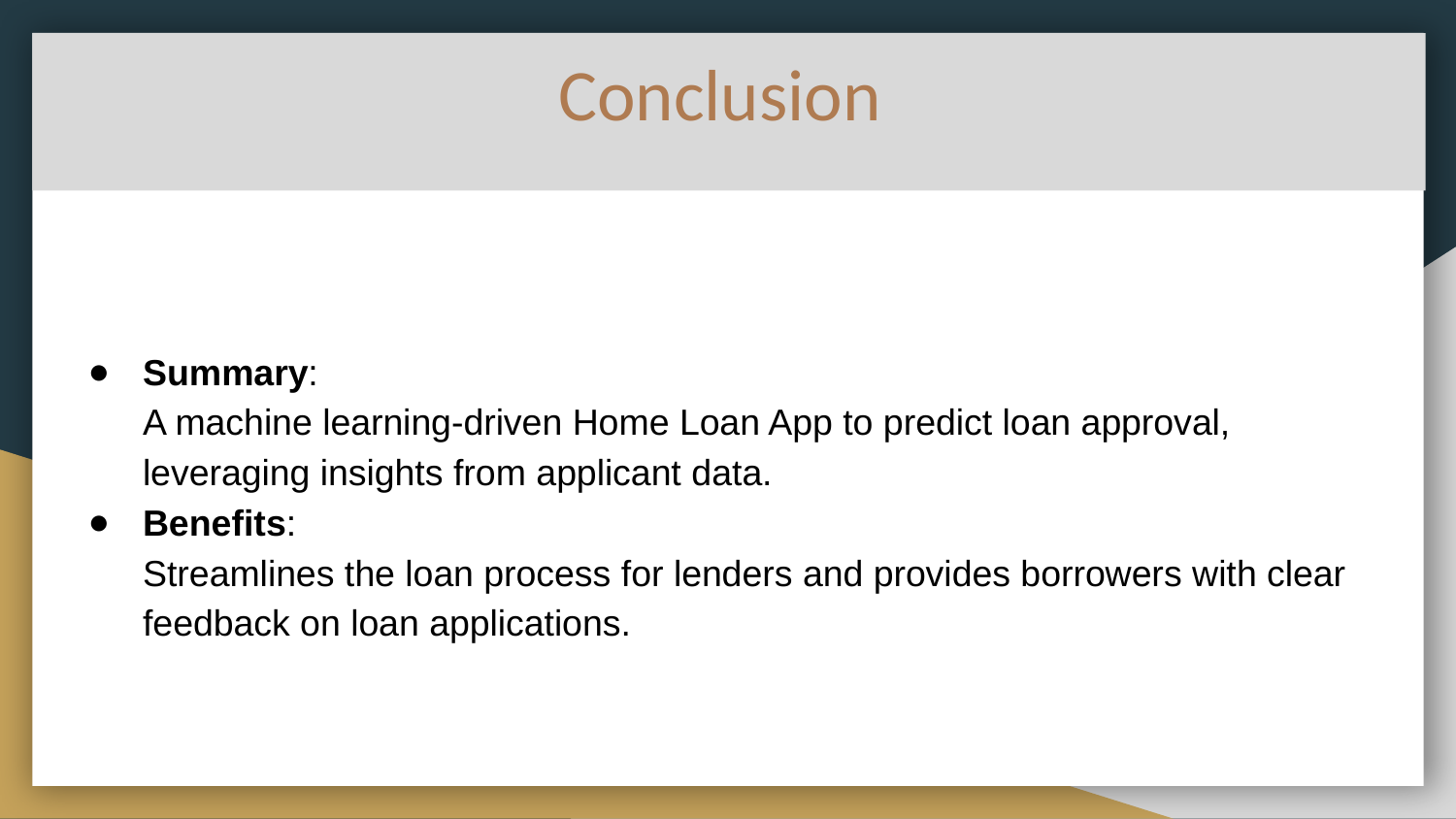

# Conclusion

Summary:
A machine learning-driven Home Loan App to predict loan approval, leveraging insights from applicant data.
Benefits:
Streamlines the loan process for lenders and provides borrowers with clear feedback on loan applications.